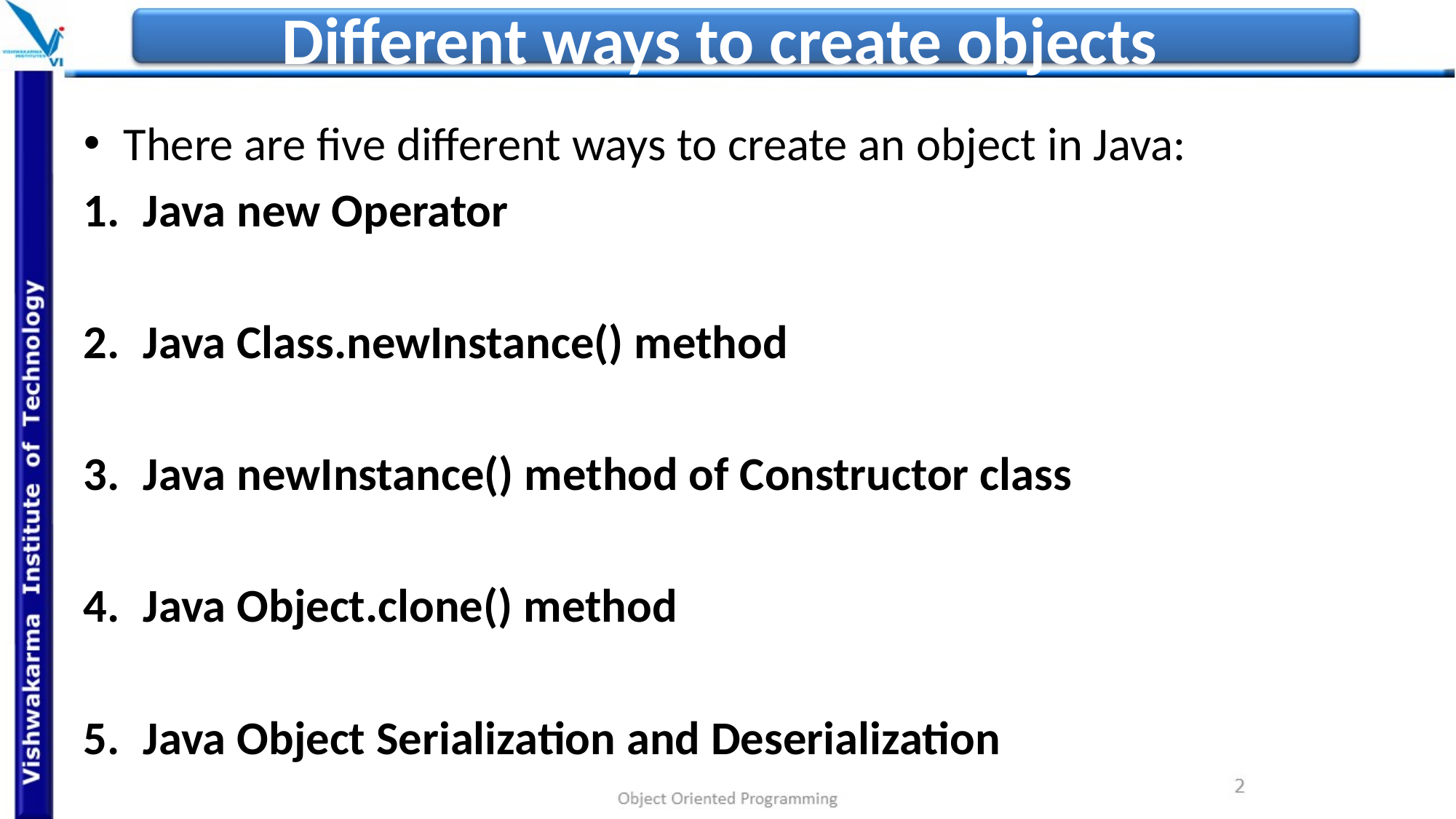

# Different ways to create objects
There are five different ways to create an object in Java:
Java new Operator

Java Class.newInstance() method

Java newInstance() method of Constructor class

Java Object.clone() method

Java Object Serialization and Deserialization